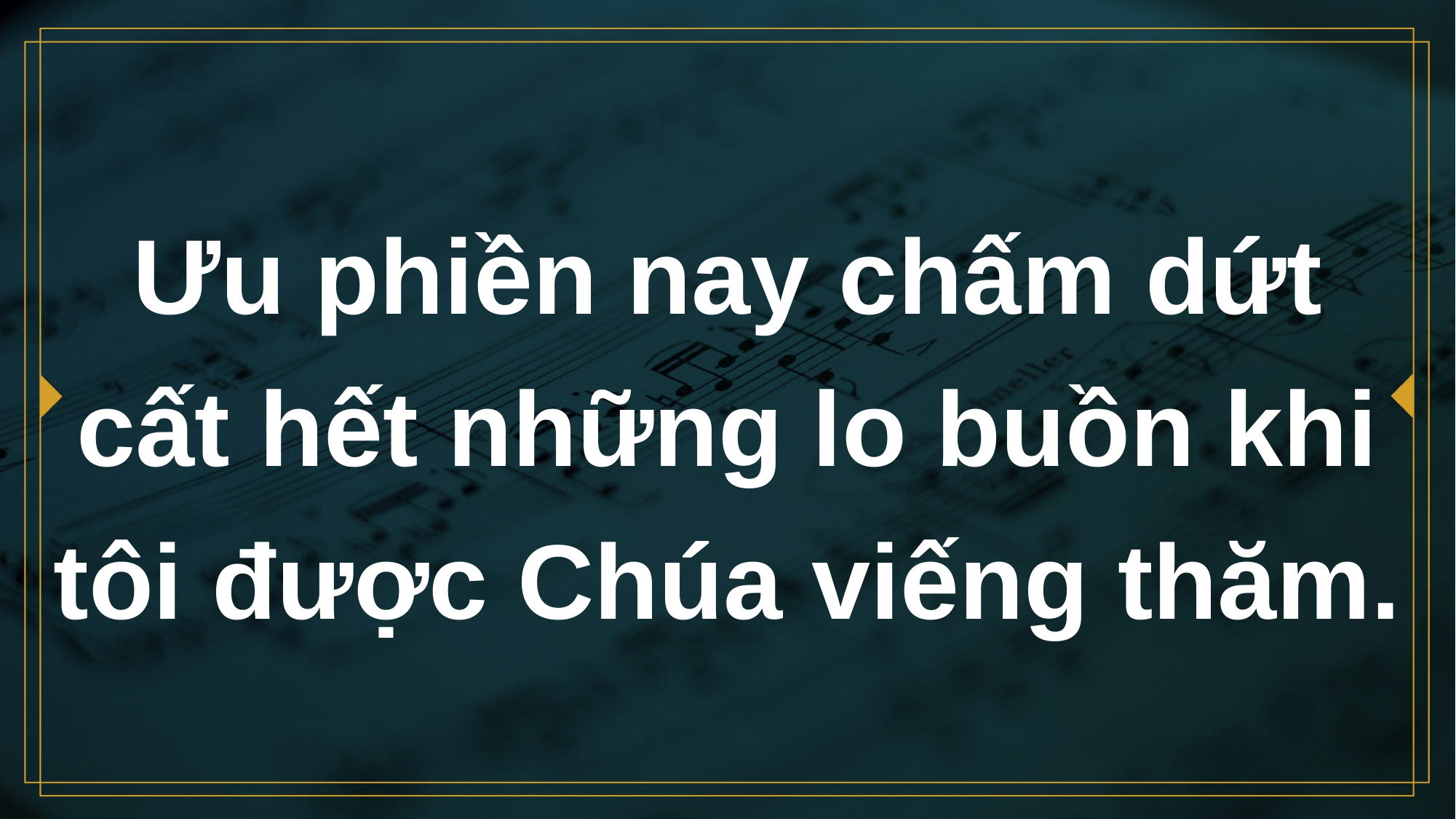

# Ưu phiền nay chấm dứt cất hết những lo buồn khi tôi được Chúa viếng thăm.